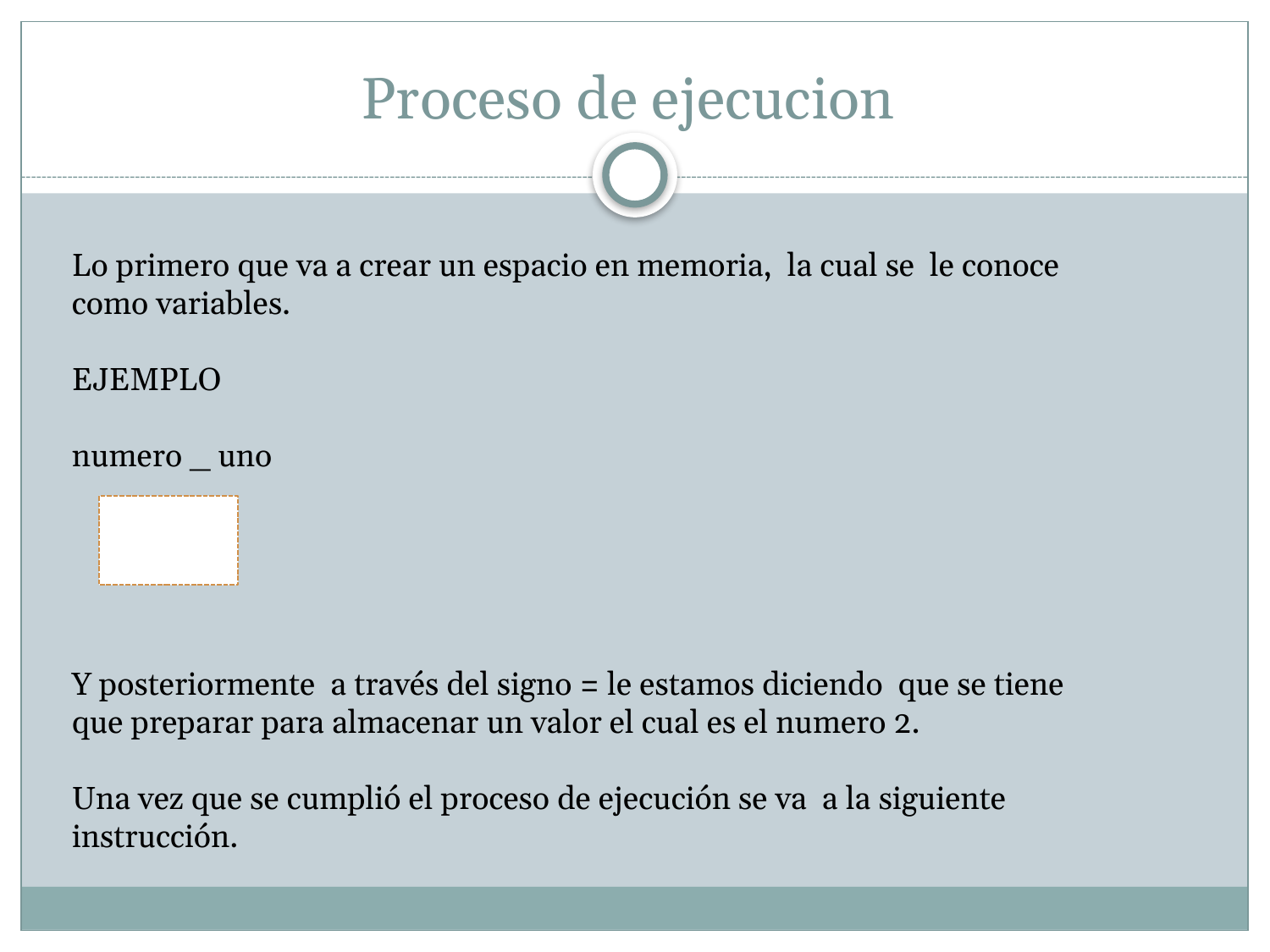

# Proceso de ejecucion
Lo primero que va a crear un espacio en memoria,  la cual se  le conoce como variables.

EJEMPLO

numero _ uno

Y posteriormente  a través del signo = le estamos diciendo  que se tiene que preparar para almacenar un valor el cual es el numero 2.
Una vez que se cumplió el proceso de ejecución se va  a la siguiente instrucción.